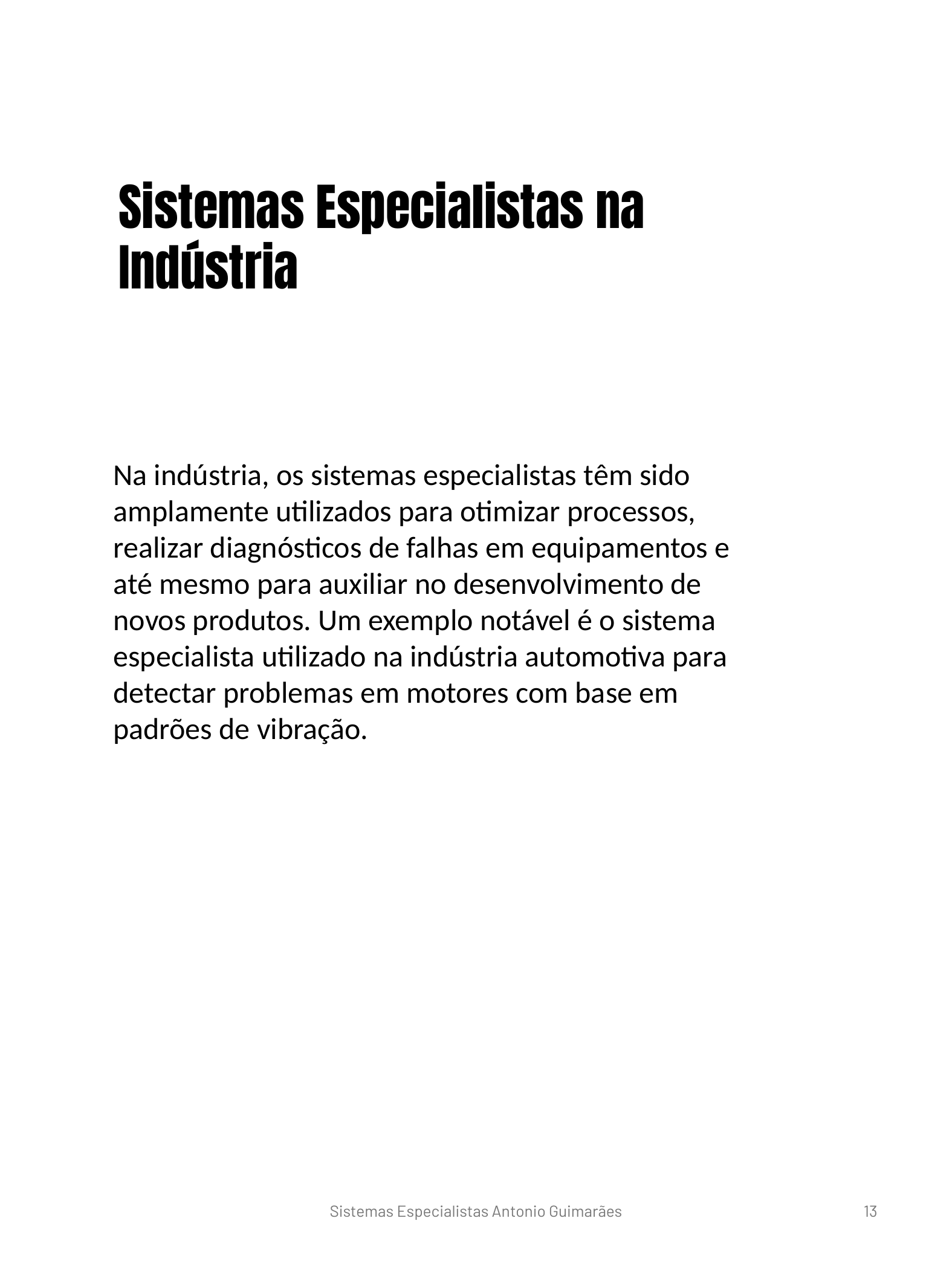

Sistemas Especialistas na Indústria
Na indústria, os sistemas especialistas têm sido amplamente utilizados para otimizar processos, realizar diagnósticos de falhas em equipamentos e até mesmo para auxiliar no desenvolvimento de novos produtos. Um exemplo notável é o sistema especialista utilizado na indústria automotiva para detectar problemas em motores com base em padrões de vibração.
Sistemas Especialistas Antonio Guimarães
13